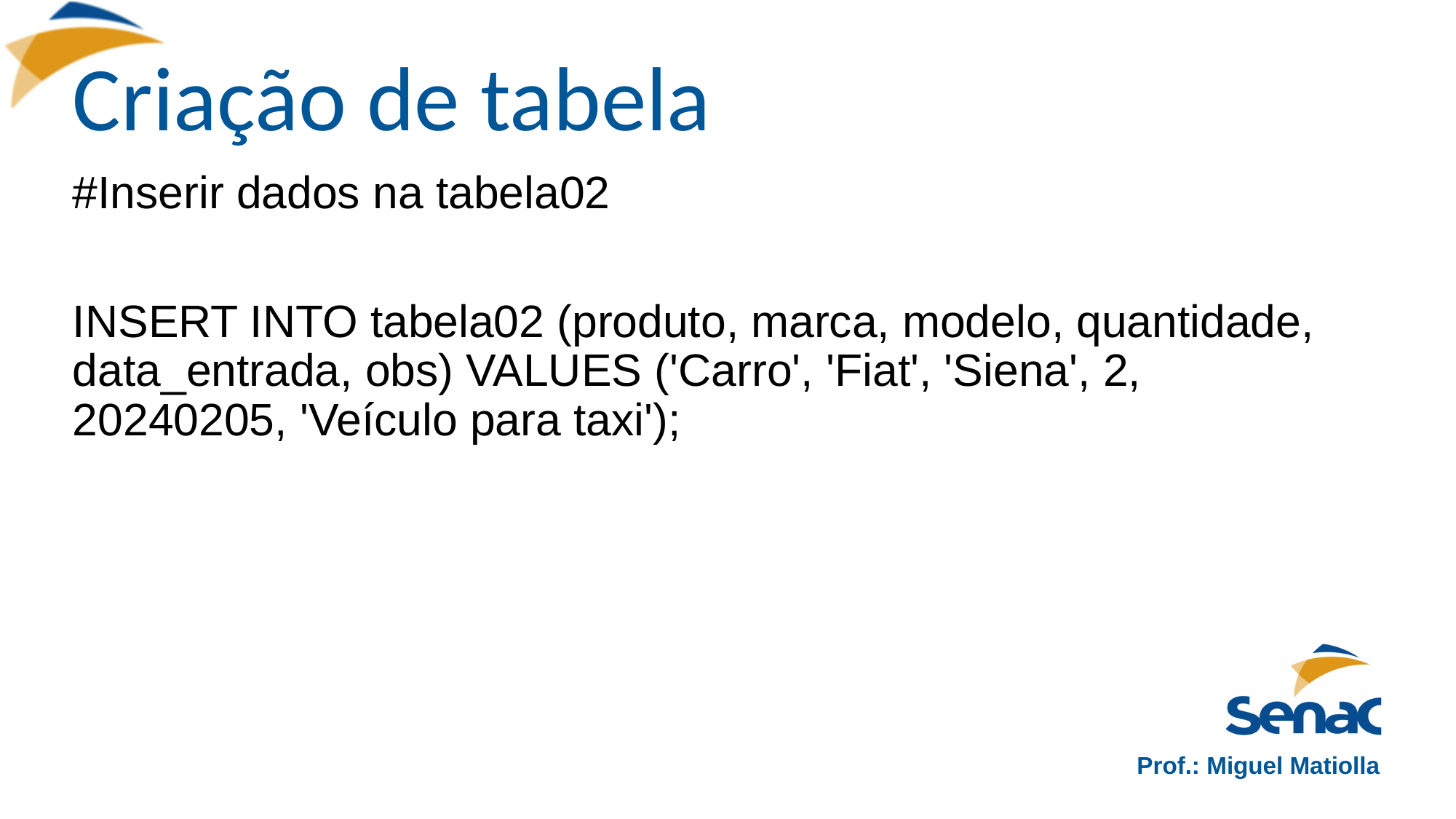

# Criação de tabela
#Inserir dados na tabela02

INSERT INTO tabela02 (produto, marca, modelo, quantidade, data_entrada, obs) VALUES ('Carro', 'Fiat', 'Siena', 2, 20240205, 'Veículo para taxi');